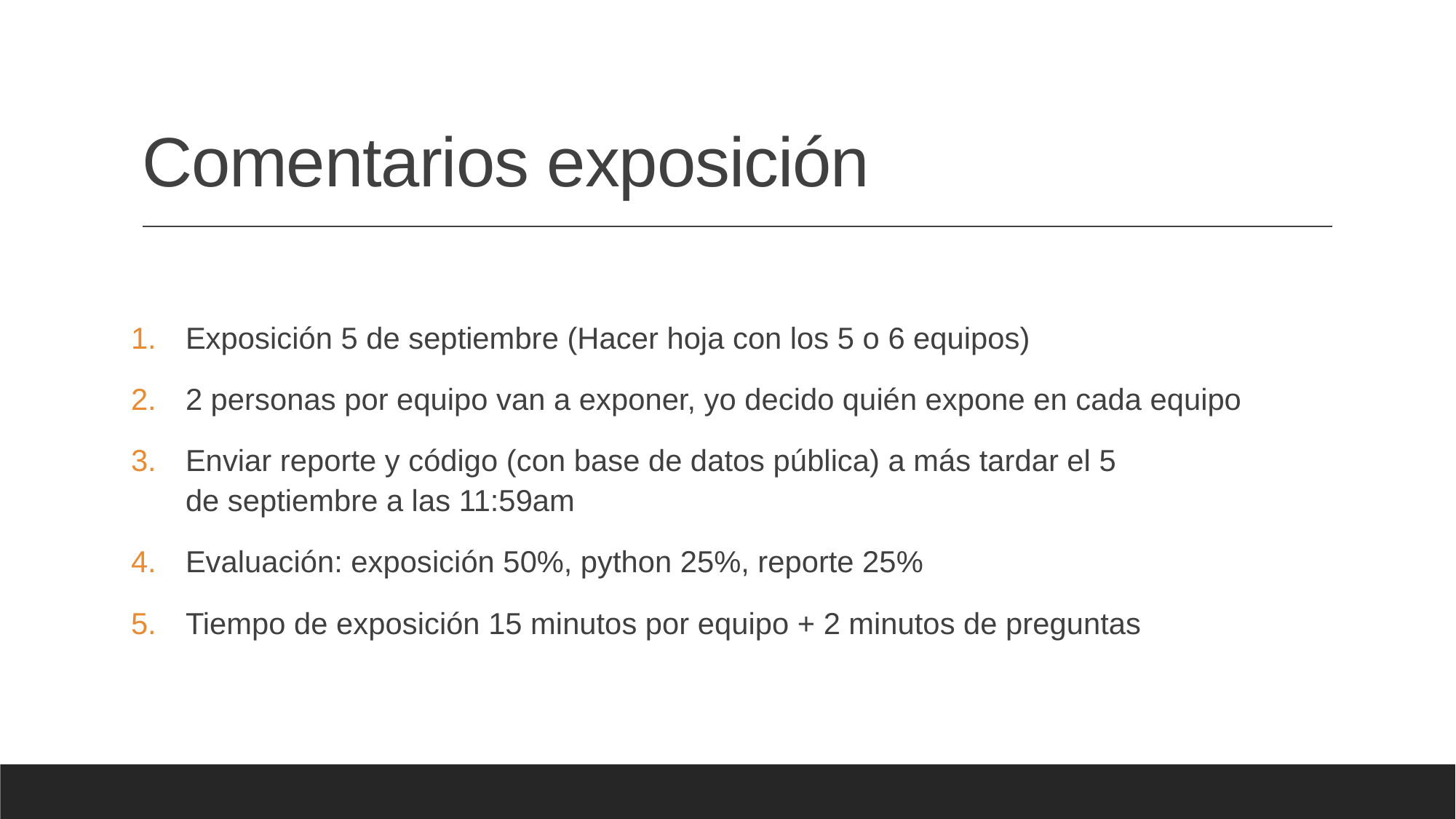

# Comentarios exposición

Exposición 5 de septiembre (Hacer hoja con los 5 o 6 equipos)
2 personas por equipo van a exponer, yo decido quién expone en cada equipo
Enviar reporte y código (con base de datos pública) a más tardar el 5 de septiembre a las 11:59am
Evaluación: exposición 50%, python 25%, reporte 25%
Tiempo de exposición 15 minutos por equipo + 2 minutos de preguntas